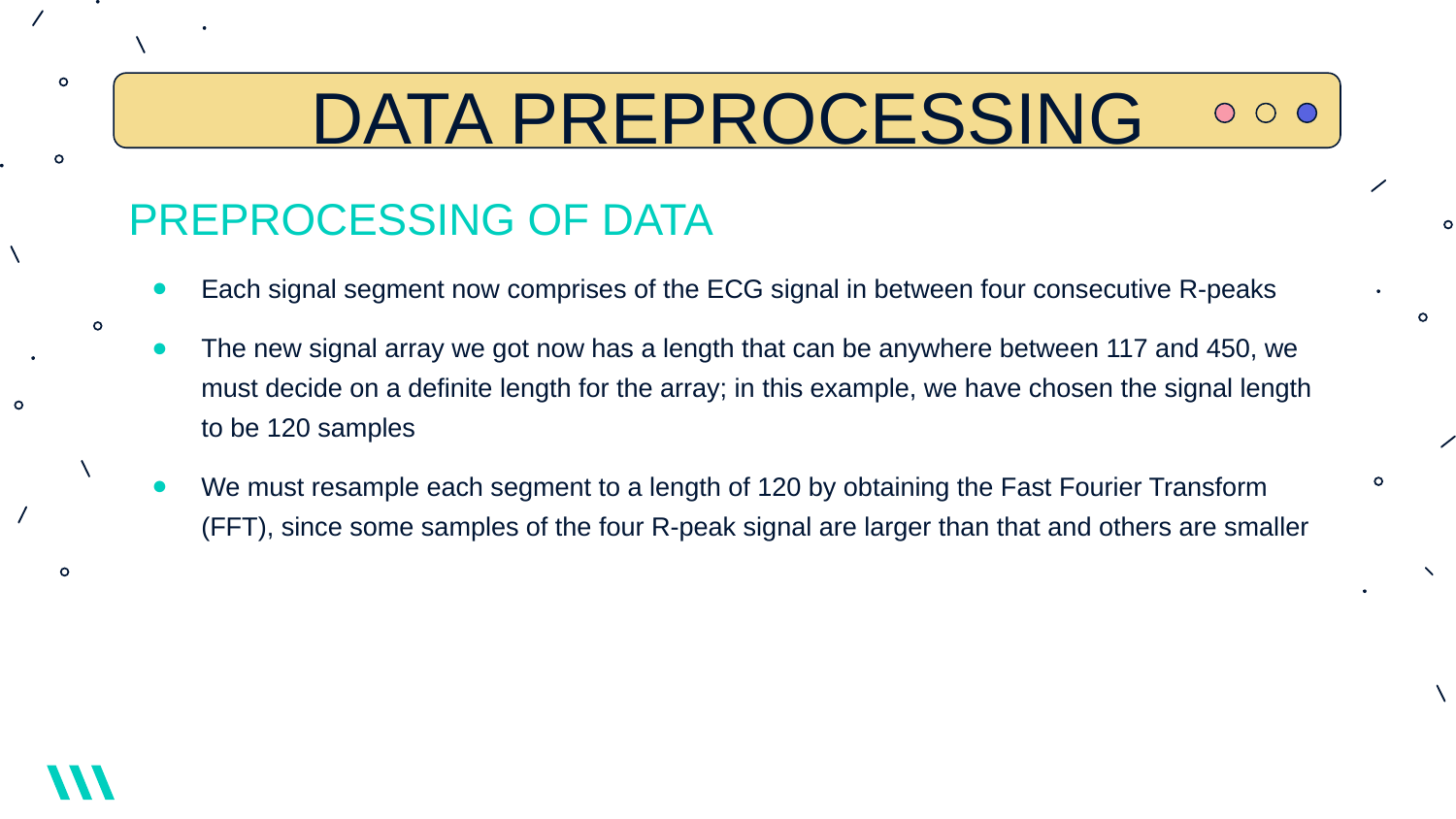

# DATA PREPROCESSING

PREPROCESSING OF DATA
Each signal segment now comprises of the ECG signal in between four consecutive R-peaks
The new signal array we got now has a length that can be anywhere between 117 and 450, we must decide on a definite length for the array; in this example, we have chosen the signal length to be 120 samples
We must resample each segment to a length of 120 by obtaining the Fast Fourier Transform (FFT), since some samples of the four R-peak signal are larger than that and others are smaller